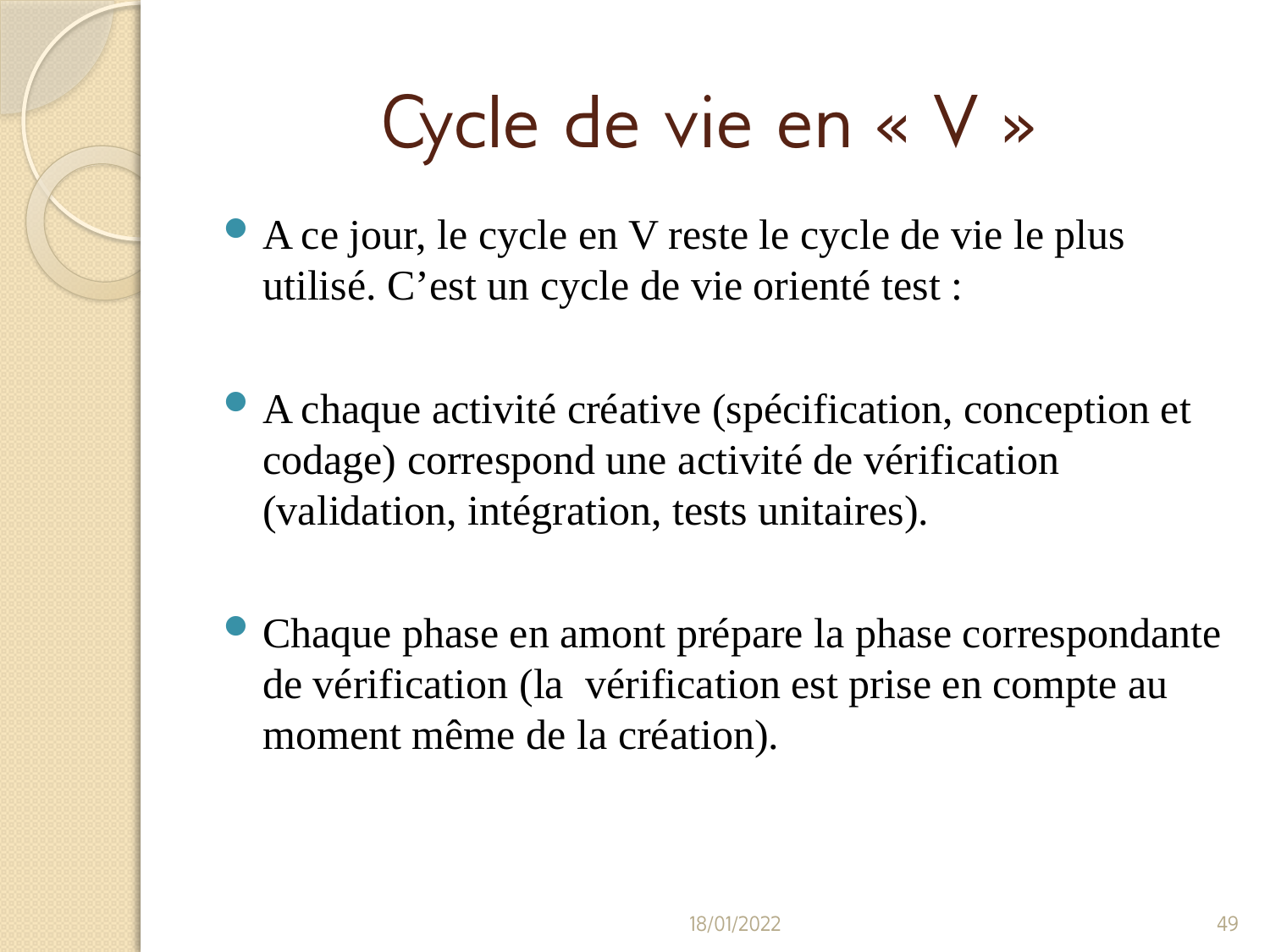

# Cycle de vie en « V »
A ce jour, le cycle en V reste le cycle de vie le plus utilisé. C’est un cycle de vie orienté test :

A chaque activité créative (spécification, conception et codage) correspond une activité de vérification (validation, intégration, tests unitaires).

Chaque phase en amont prépare la phase correspondante de vérification (la  vérification est prise en compte au moment même de la création).
18/01/2022

49